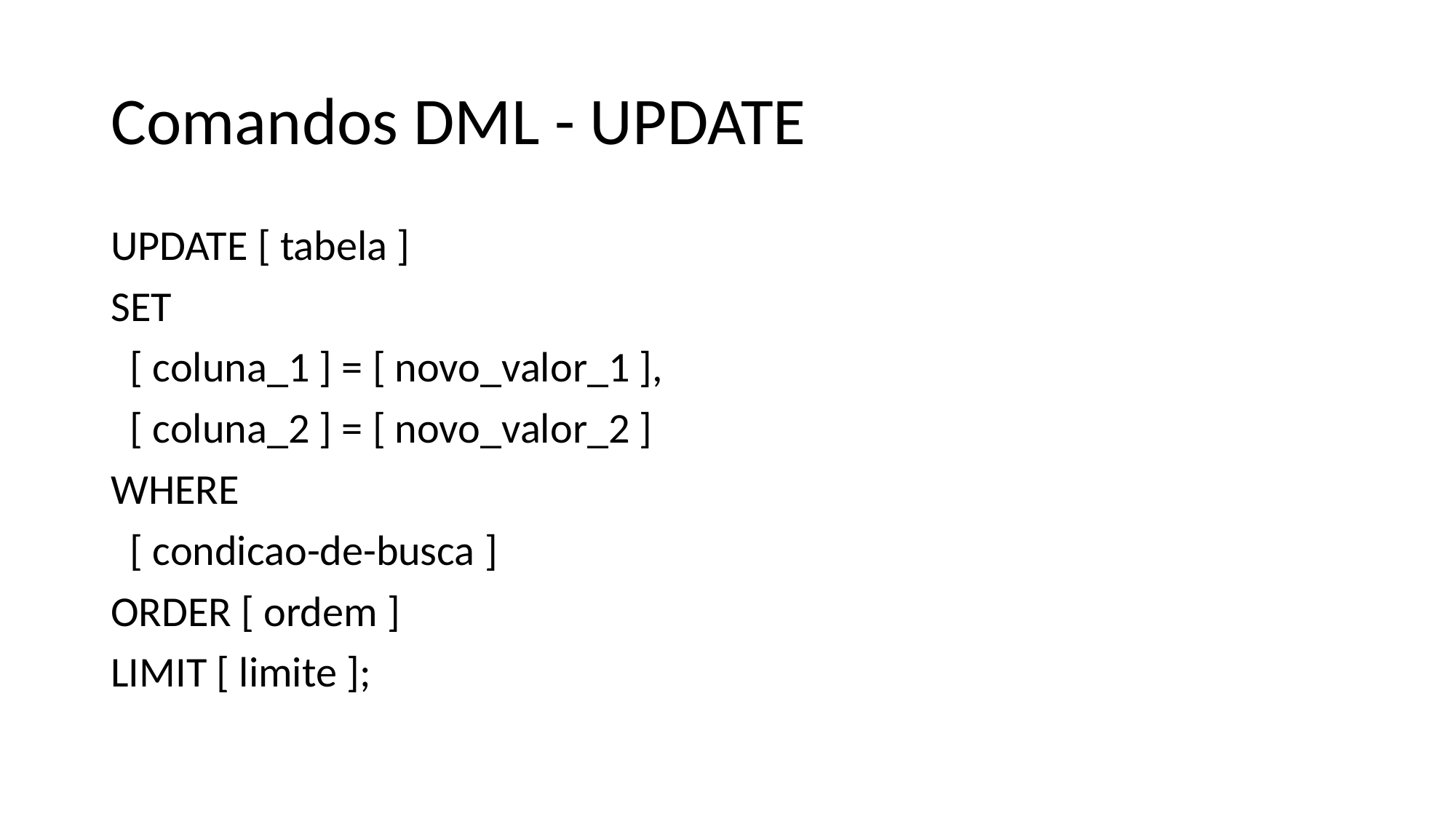

# Comandos DML - UPDATE
UPDATE [ tabela ]
SET
  [ coluna_1 ] = [ novo_valor_1 ],
  [ coluna_2 ] = [ novo_valor_2 ]
WHERE
  [ condicao-de-busca ]
ORDER [ ordem ]
LIMIT [ limite ];